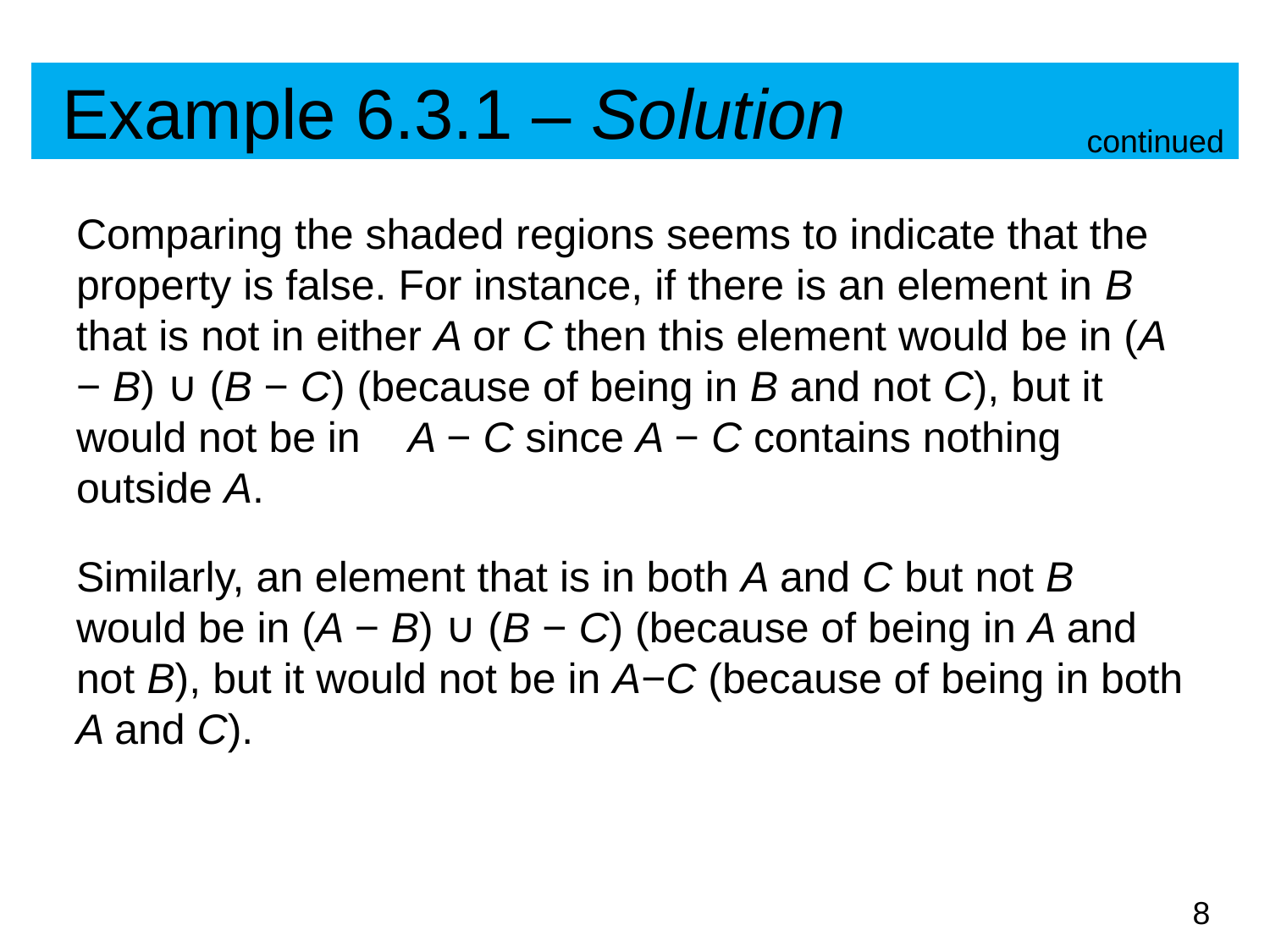

# Example 6.3.1 – Solution
continued
Comparing the shaded regions seems to indicate that the property is false. For instance, if there is an element in B that is not in either A or C then this element would be in (A − B) ∪ (B − C) (because of being in B and not C), but it would not be in    A − C since A − C contains nothing outside A.

Similarly, an element that is in both A and C but not B would be in (A − B) ∪ (B − C) (because of being in A and not B), but it would not be in A−C (because of being in both A and C).